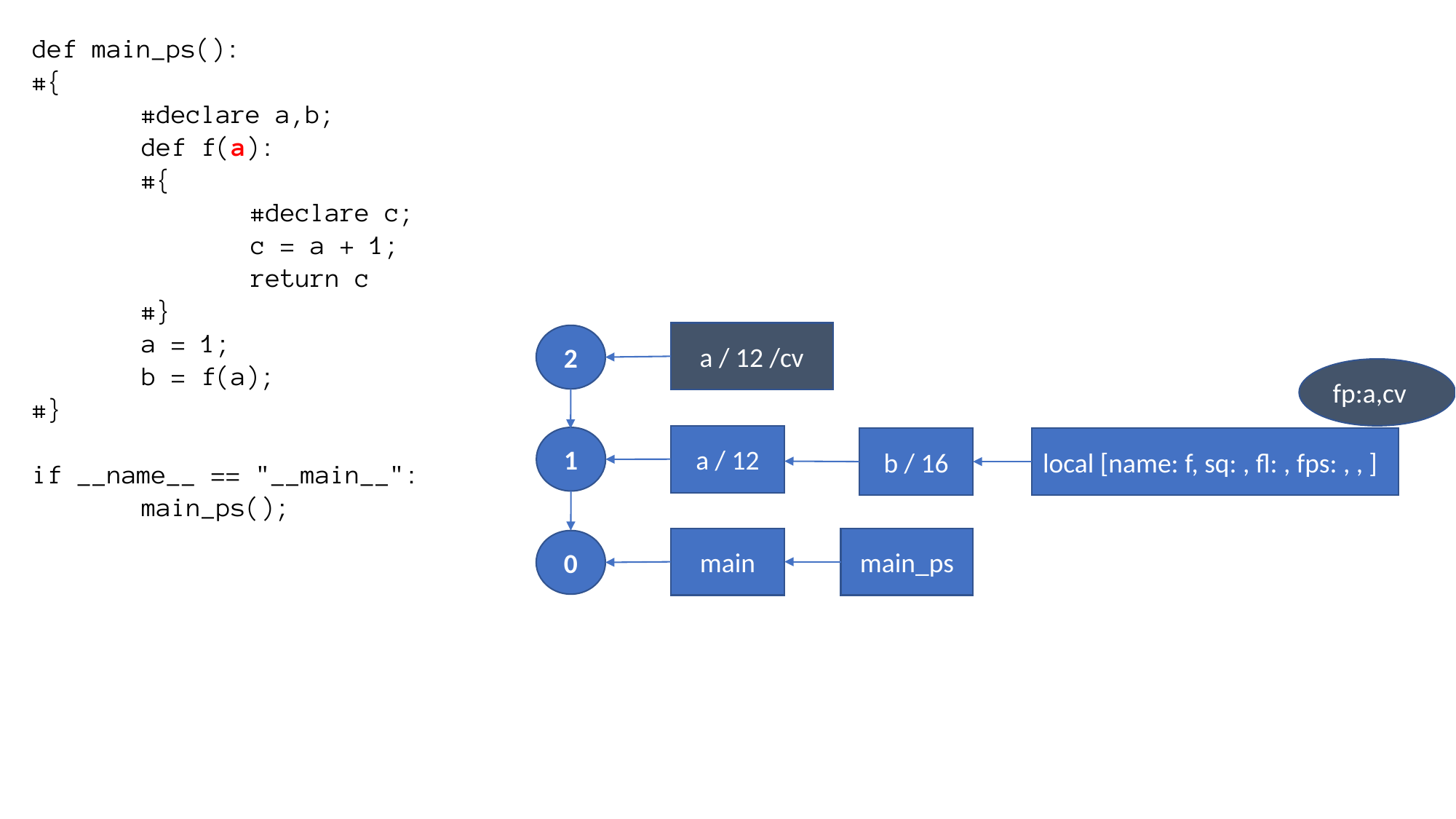

def main_ps():
#{
	#declare a,b;
	def f(a):
	#{
		#declare c;
		c = a + 1;
		return c
	#}
	a = 1;
	b = f(a);
#}

if __name__ == "__main__":
	main_ps();
a / 12 /cv
2
fp:a,cv
a / 12
1
b / 16
local [name: f, sq: , fl: , fps: , , ]
main
main_ps
0